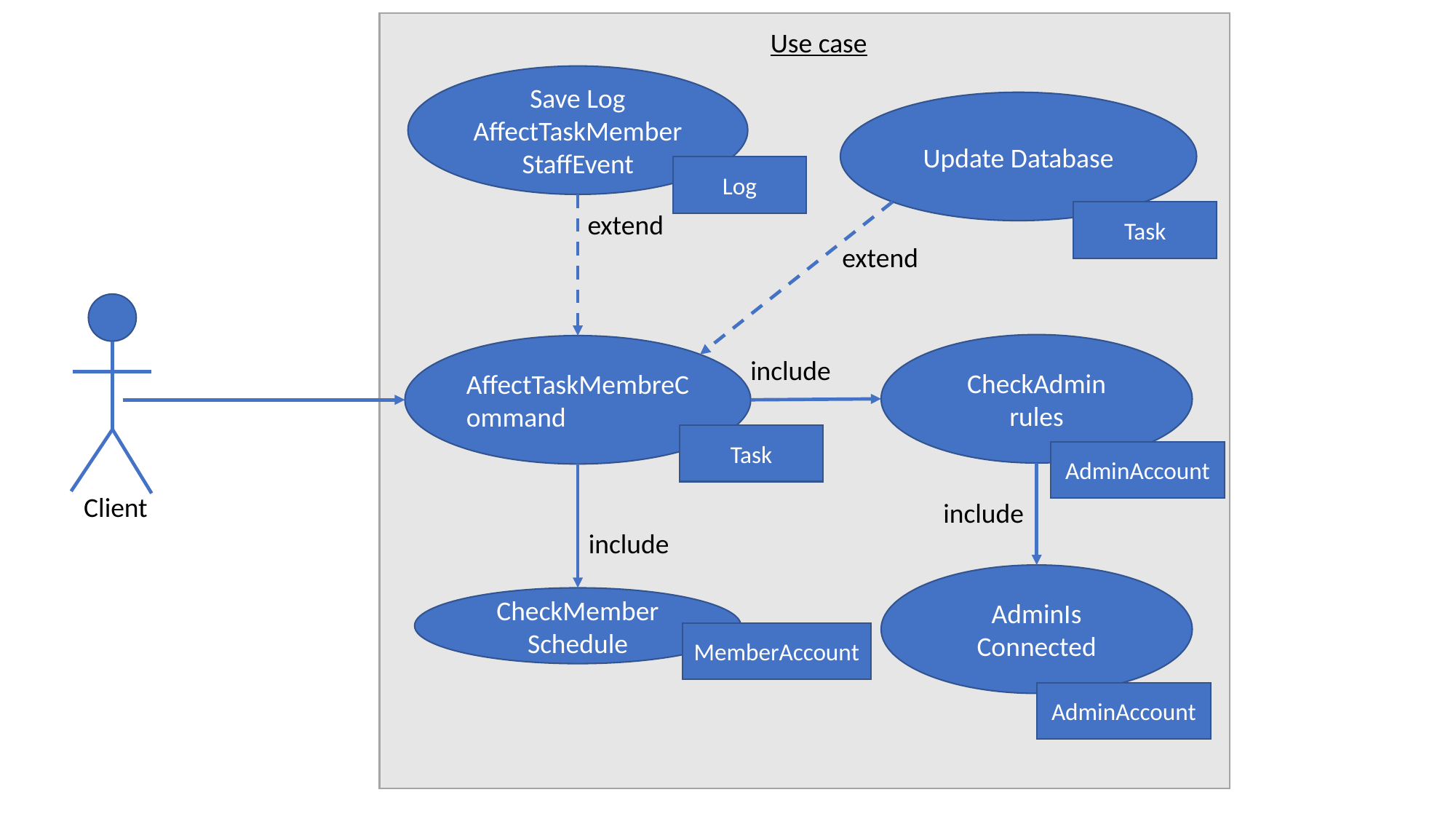

Use case
Save Log AffectTaskMemberStaffEvent
Update Database
Log
extend
Task
extend

CheckAdmin rules
AffectTaskMembreCommand
include
Task
AdminAccount
Client
include
include
AdminIs Connected
CheckMember Schedule
MemberAccount
AdminAccount